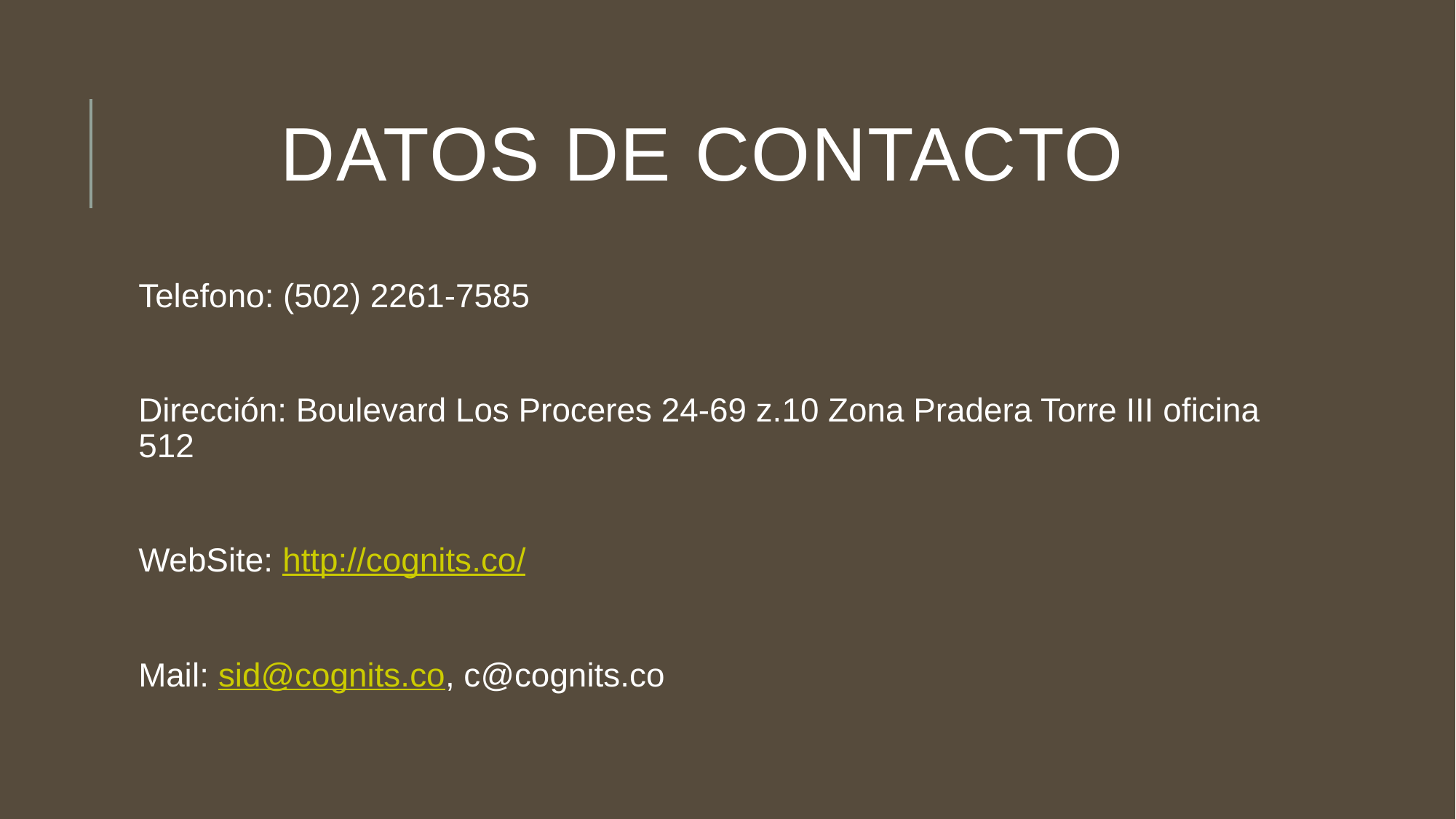

# Datos de contacto
Telefono: (502) 2261-7585

Dirección: Boulevard Los Proceres 24-69 z.10 Zona Pradera Torre III oficina 512

WebSite: http://cognits.co/

Mail: sid@cognits.co, c@cognits.co